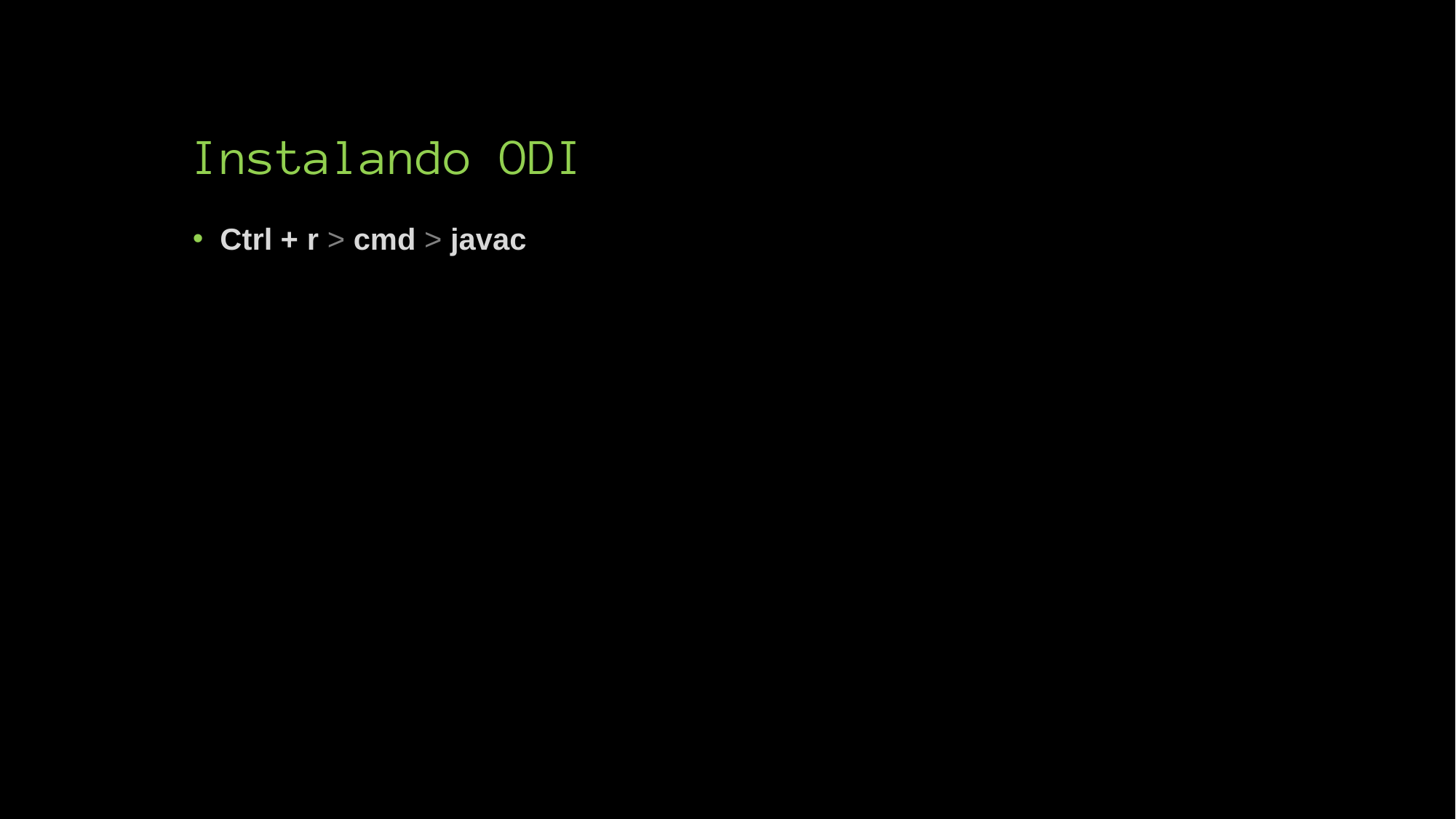

# Instalando ODI
Ctrl + r > cmd > javac